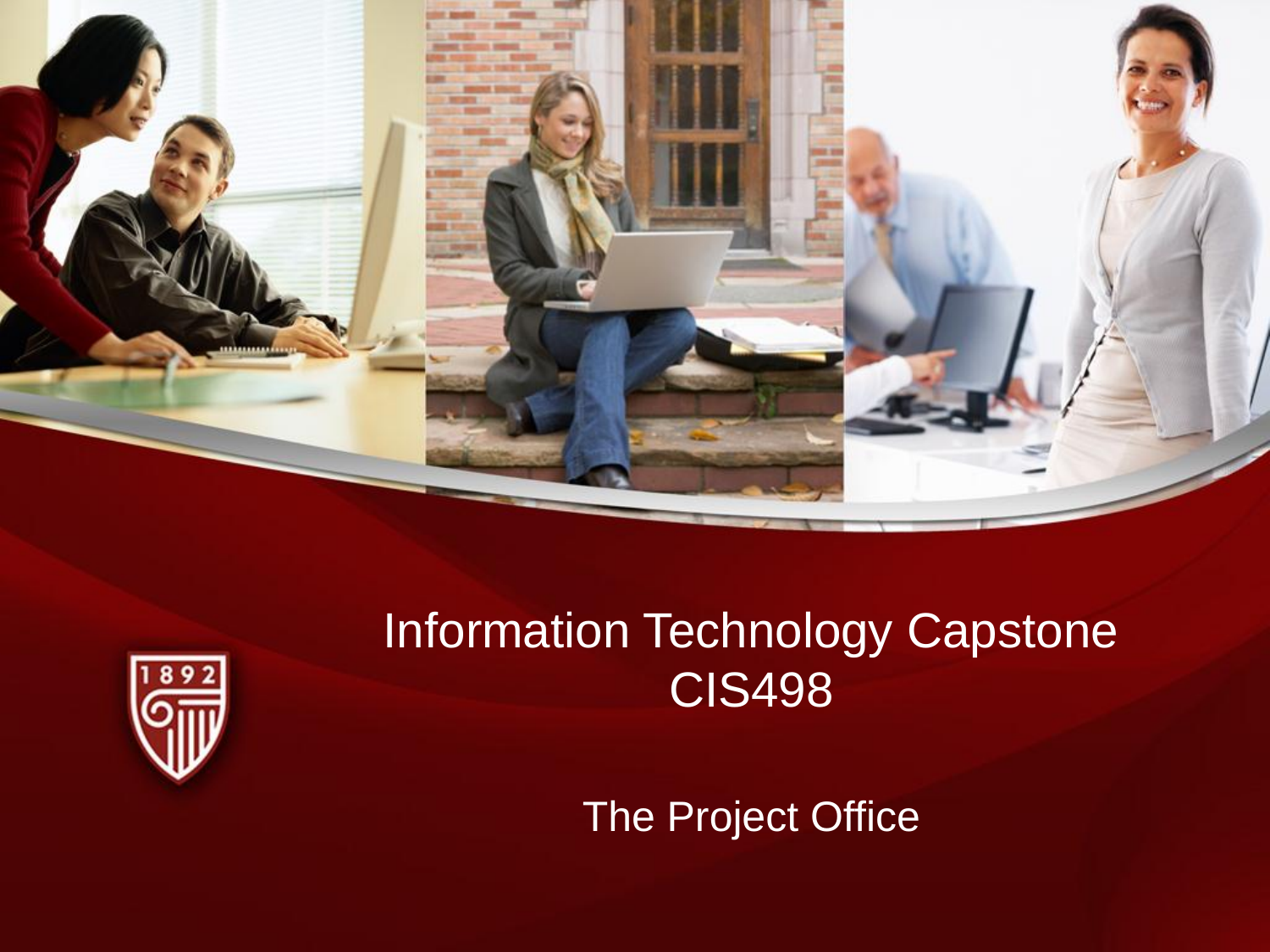

# Information Technology Capstone CIS498
The Project Office